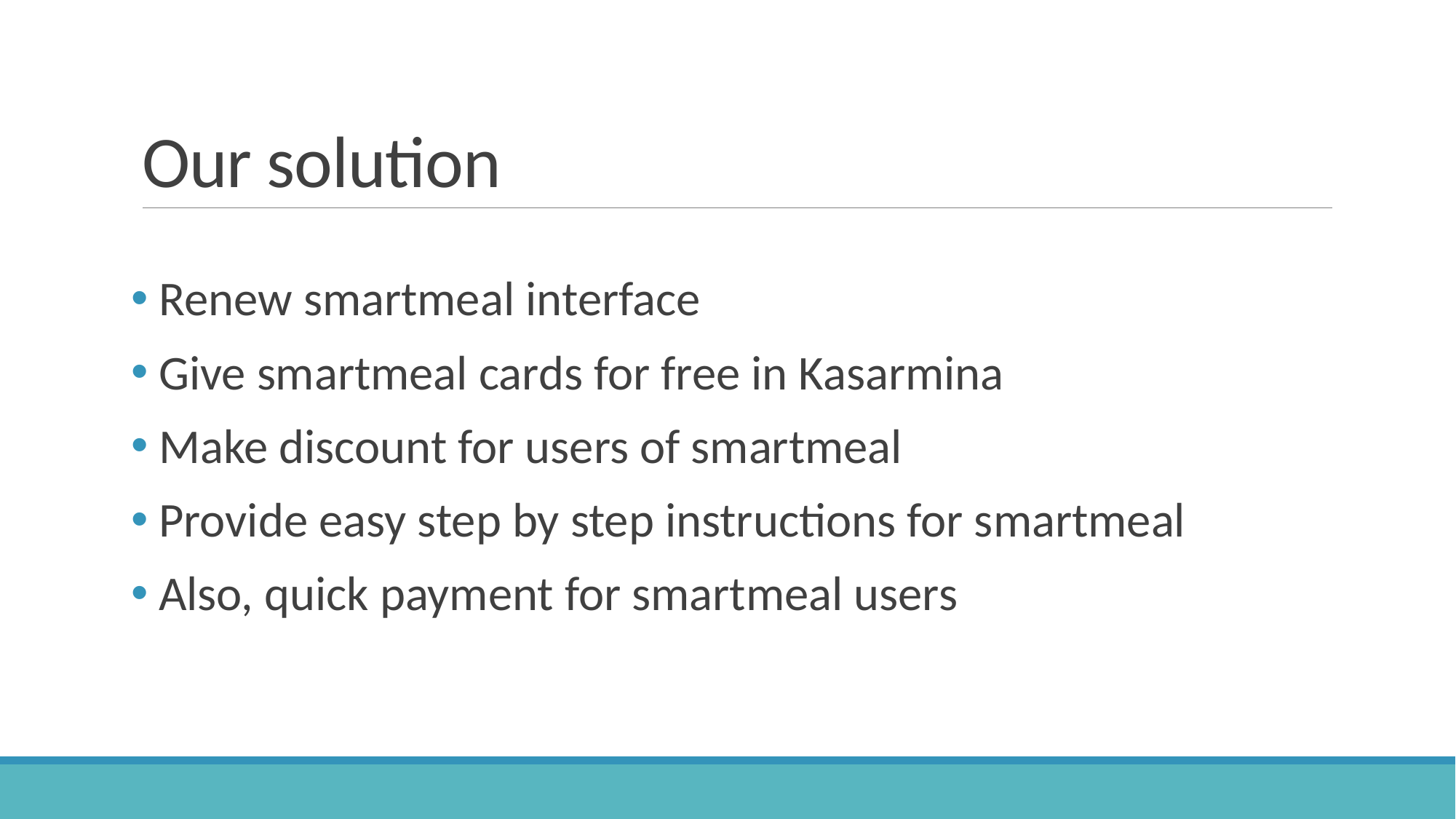

# Our solution
 Renew smartmeal interface
 Give smartmeal cards for free in Kasarmina
 Make discount for users of smartmeal
 Provide easy step by step instructions for smartmeal
 Also, quick payment for smartmeal users